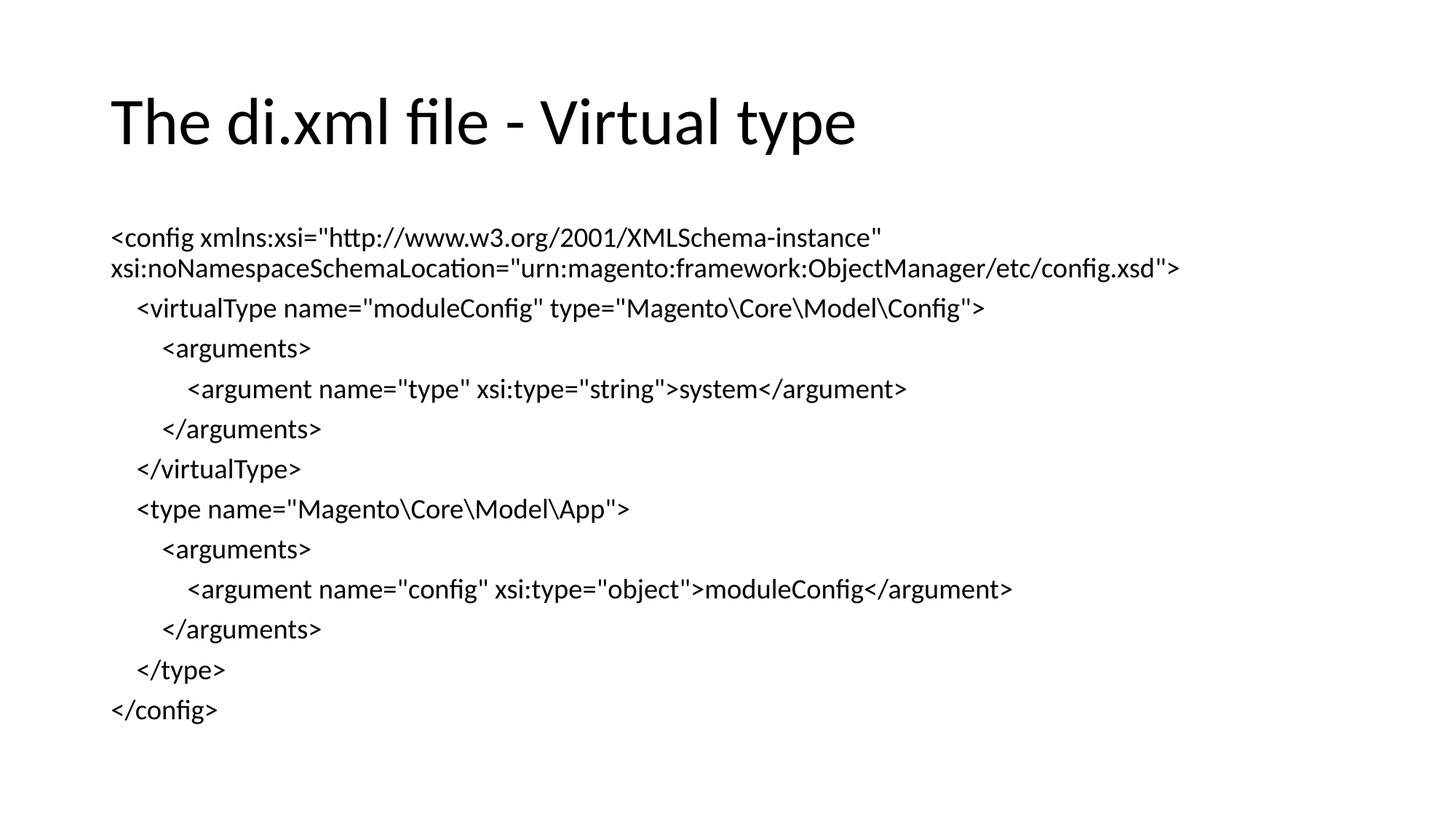

# The di.xml file - Virtual type
<config xmlns:xsi="http://www.w3.org/2001/XMLSchema-instance" xsi:noNamespaceSchemaLocation="urn:magento:framework:ObjectManager/etc/config.xsd">
    <virtualType name="moduleConfig" type="Magento\Core\Model\Config">
        <arguments>
            <argument name="type" xsi:type="string">system</argument>
        </arguments>
    </virtualType>
    <type name="Magento\Core\Model\App">
        <arguments>
            <argument name="config" xsi:type="object">moduleConfig</argument>
        </arguments>
    </type>
</config>